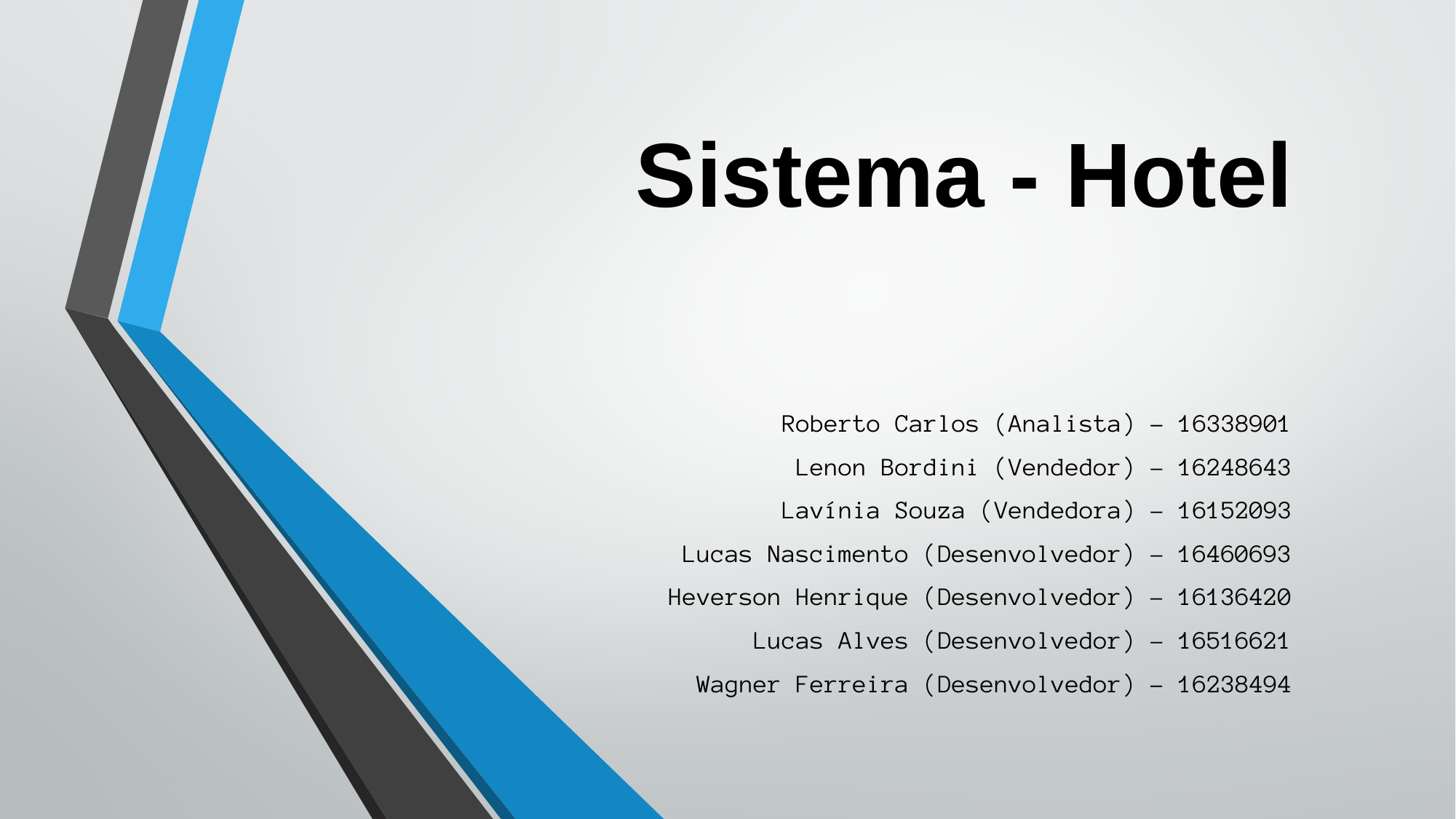

# Sistema - Hotel
Roberto Carlos (Analista) - 16338901
Lenon Bordini (Vendedor) – 16248643
Lavínia Souza (Vendedora) – 16152093
Lucas Nascimento (Desenvolvedor) – 16460693
Heverson Henrique (Desenvolvedor) – 16136420
Lucas Alves (Desenvolvedor) – 16516621
Wagner Ferreira (Desenvolvedor) - 16238494